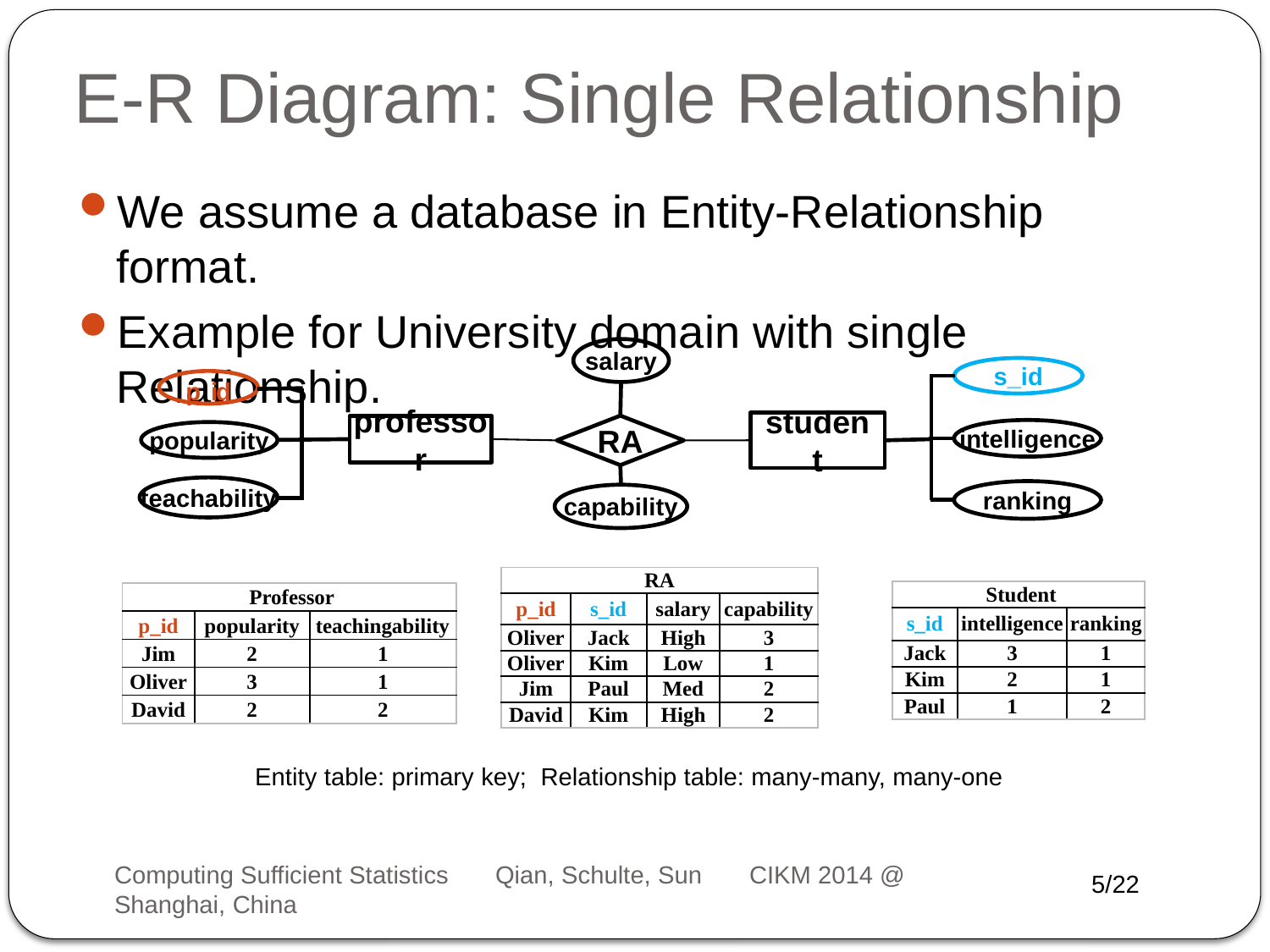

# E-R Diagram: Single Relationship
We assume a database in Entity-Relationship format.
Example for University domain with single Relationship.
salary
RA
capability
ranking
intelligence
s_id
student
p_id
popularity
teachability
professor
| RA |  |  |  |
| --- | --- | --- | --- |
| p\_id | s\_id | salary | capability |
| Oliver | Jack | High | 3 |
| Oliver | Kim | Low | 1 |
| Jim | Paul | Med | 2 |
| David | Kim | High | 2 |
| Student |  |  |
| --- | --- | --- |
| s\_id | intelligence | ranking |
| Jack | 3 | 1 |
| Kim | 2 | 1 |
| Paul | 1 | 2 |
| Professor |  |  |
| --- | --- | --- |
| p\_id | popularity | teachingability |
| Jim | 2 | 1 |
| Oliver | 3 | 1 |
| David | 2 | 2 |
Entity table: primary key;  Relationship table: many-many, many-one
Computing Sufficient Statistics	Qian, Schulte, Sun	CIKM 2014 @ Shanghai, China